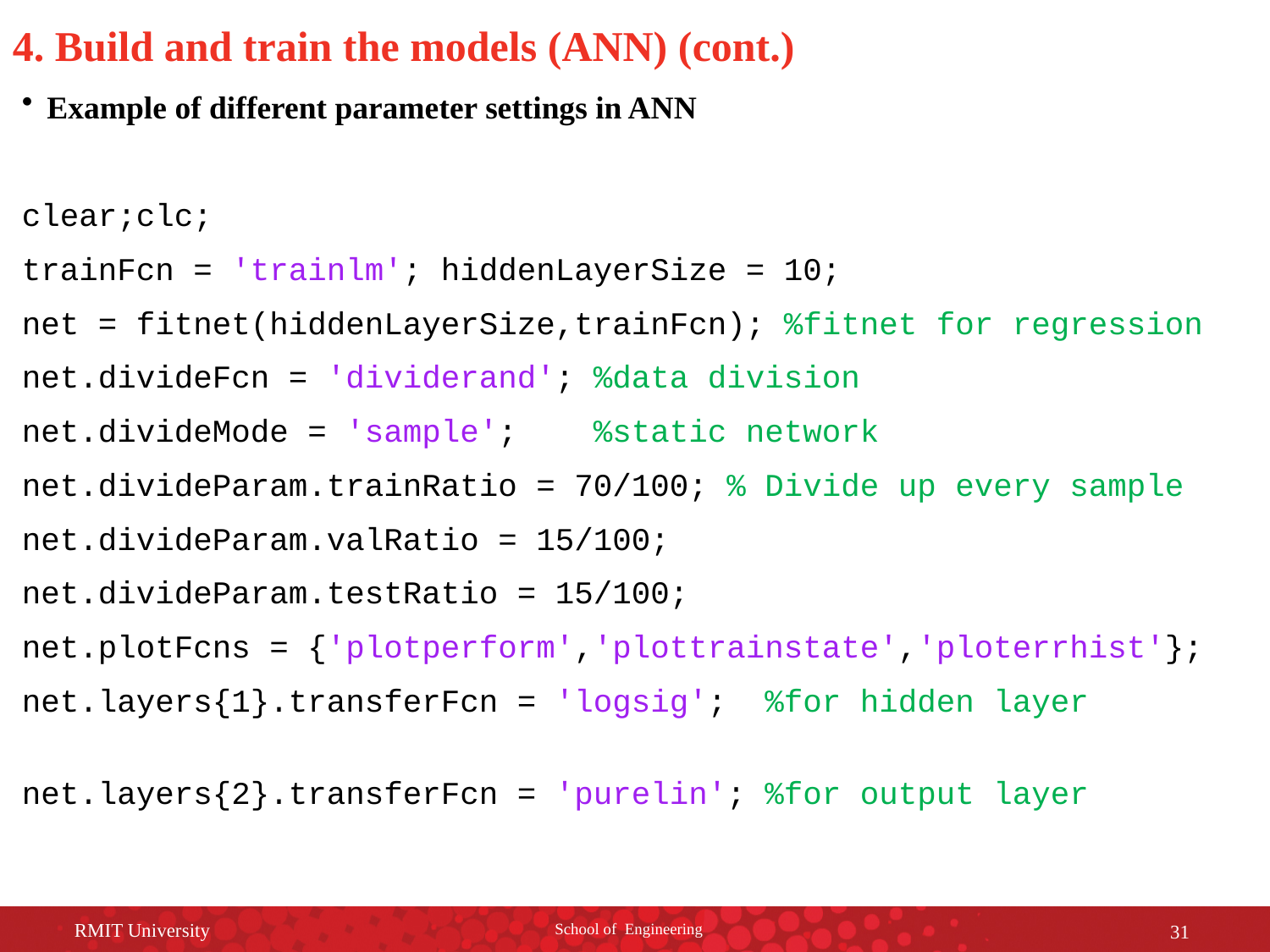

4. Build and train the models (ANN) (cont.)
Example of different parameter settings in ANN

clear;clc;
trainFcn = 'trainlm'; hiddenLayerSize = 10;
net = fitnet(hiddenLayerSize,trainFcn); %fitnet for regression
net.divideFcn = 'dividerand'; %data division
net.divideMode = 'sample';    %static network
net.divideParam.trainRatio = 70/100; % Divide up every sample
net.divideParam.valRatio = 15/100;
net.divideParam.testRatio = 15/100;
net.plotFcns = {'plotperform','plottrainstate','ploterrhist'};
net.layers{1}.transferFcn = 'logsig';  %for hidden layer
net.layers{2}.transferFcn = 'purelin'; %for output layer

RMIT University
School of  Engineering
31